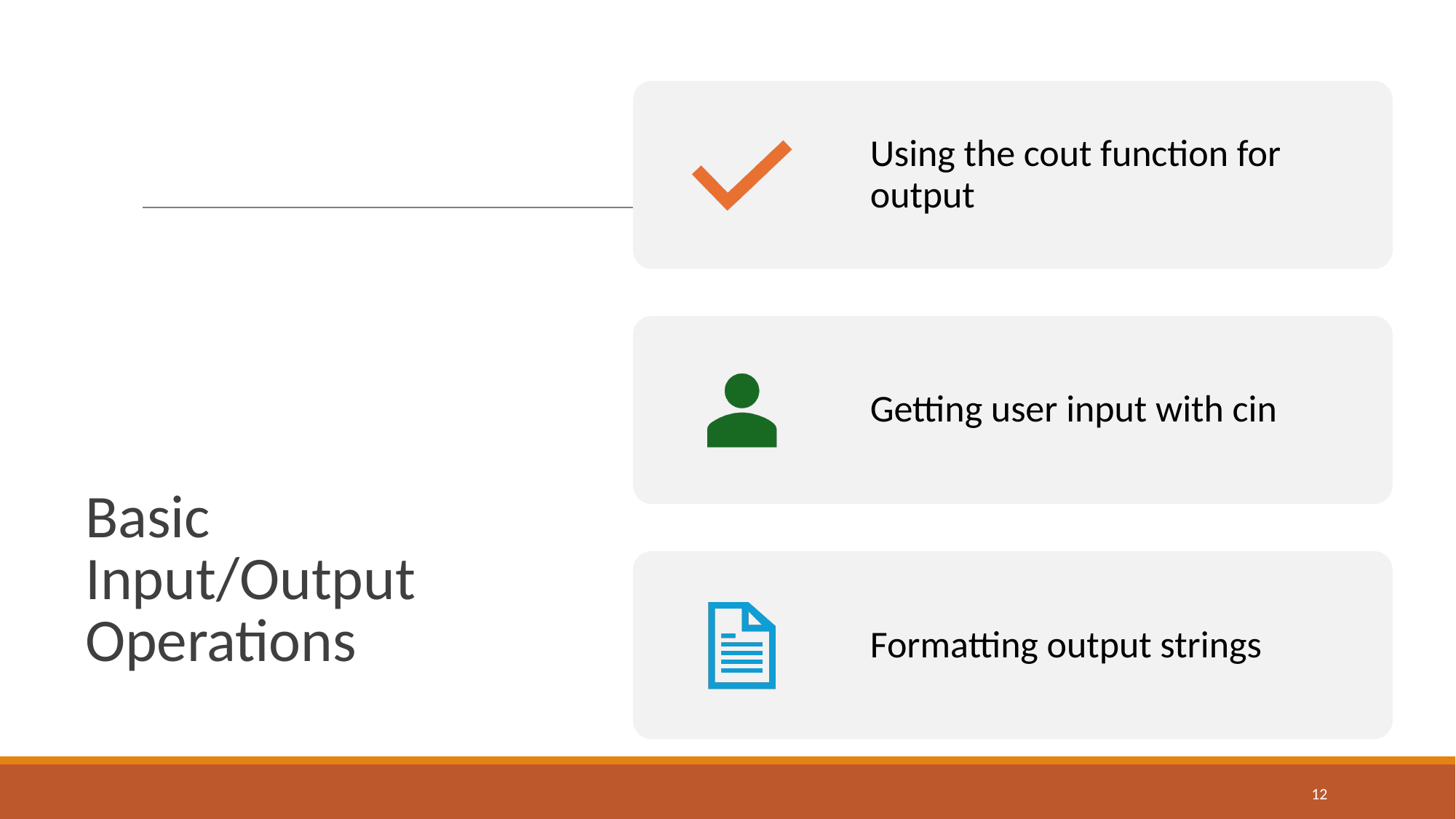

Using the cout function for output

Getting user input with cin

Formatting output strings

# Basic Input/Output Operations
12